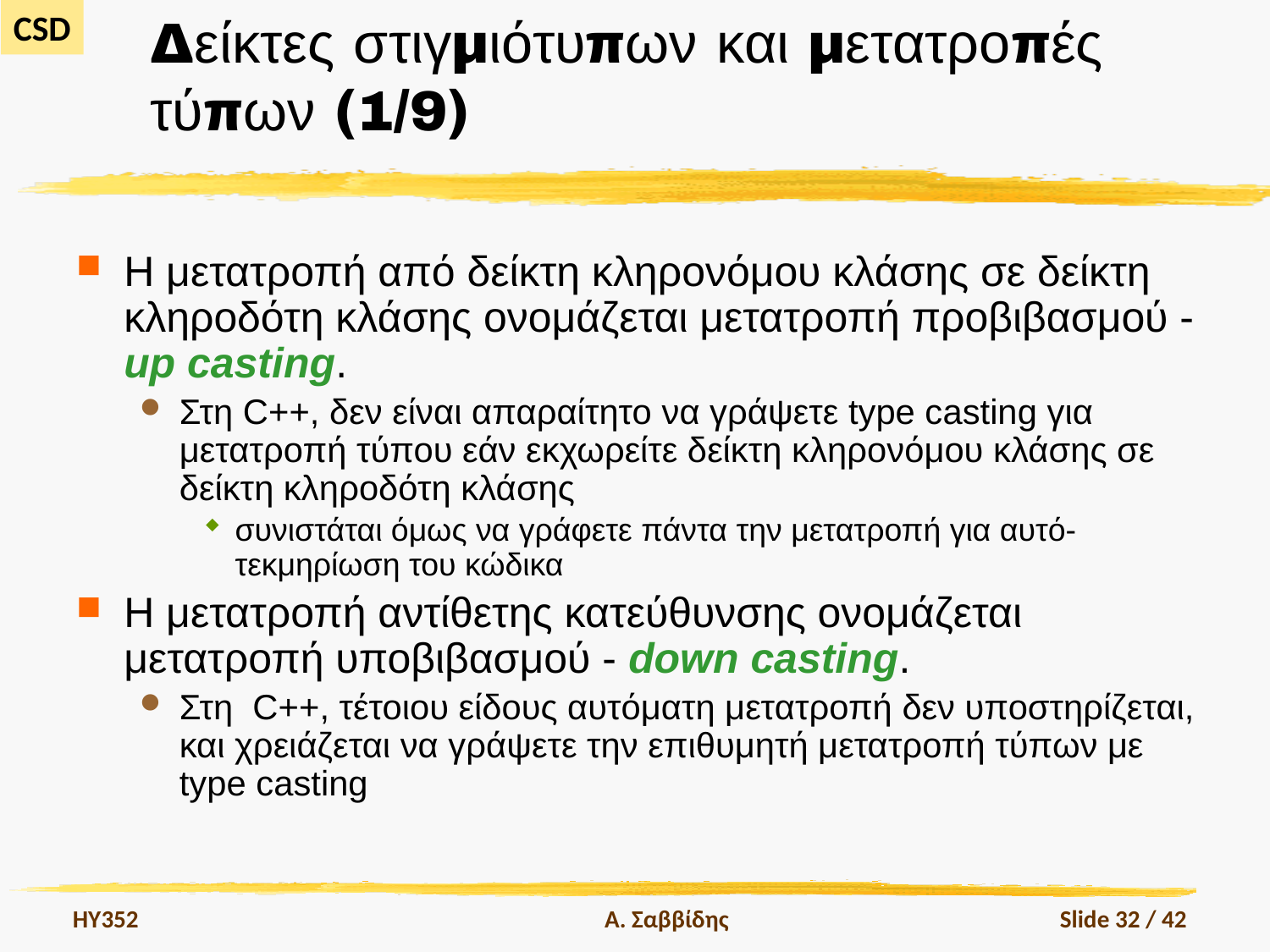

# Δείκτες στιγμιότυπων και μετατροπές τύπων (1/9)
Η μετατροπή από δείκτη κληρονόμου κλάσης σε δείκτη κληροδότη κλάσης ονομάζεται μετατροπή προβιβασμού - up casting.
Στη C++, δεν είναι απαραίτητο να γράψετε type casting για μετατροπή τύπου εάν εκχωρείτε δείκτη κληρονόμου κλάσης σε δείκτη κληροδότη κλάσης
συνιστάται όμως να γράφετε πάντα την μετατροπή για αυτό-τεκμηρίωση του κώδικα
Η μετατροπή αντίθετης κατεύθυνσης ονομάζεται μετατροπή υποβιβασμού - down casting.
Στη  C++, τέτοιου είδους αυτόματη μετατροπή δεν υποστηρίζεται, και χρειάζεται να γράψετε την επιθυμητή μετατροπή τύπων με type casting
HY352
Α. Σαββίδης
Slide 32 / 42